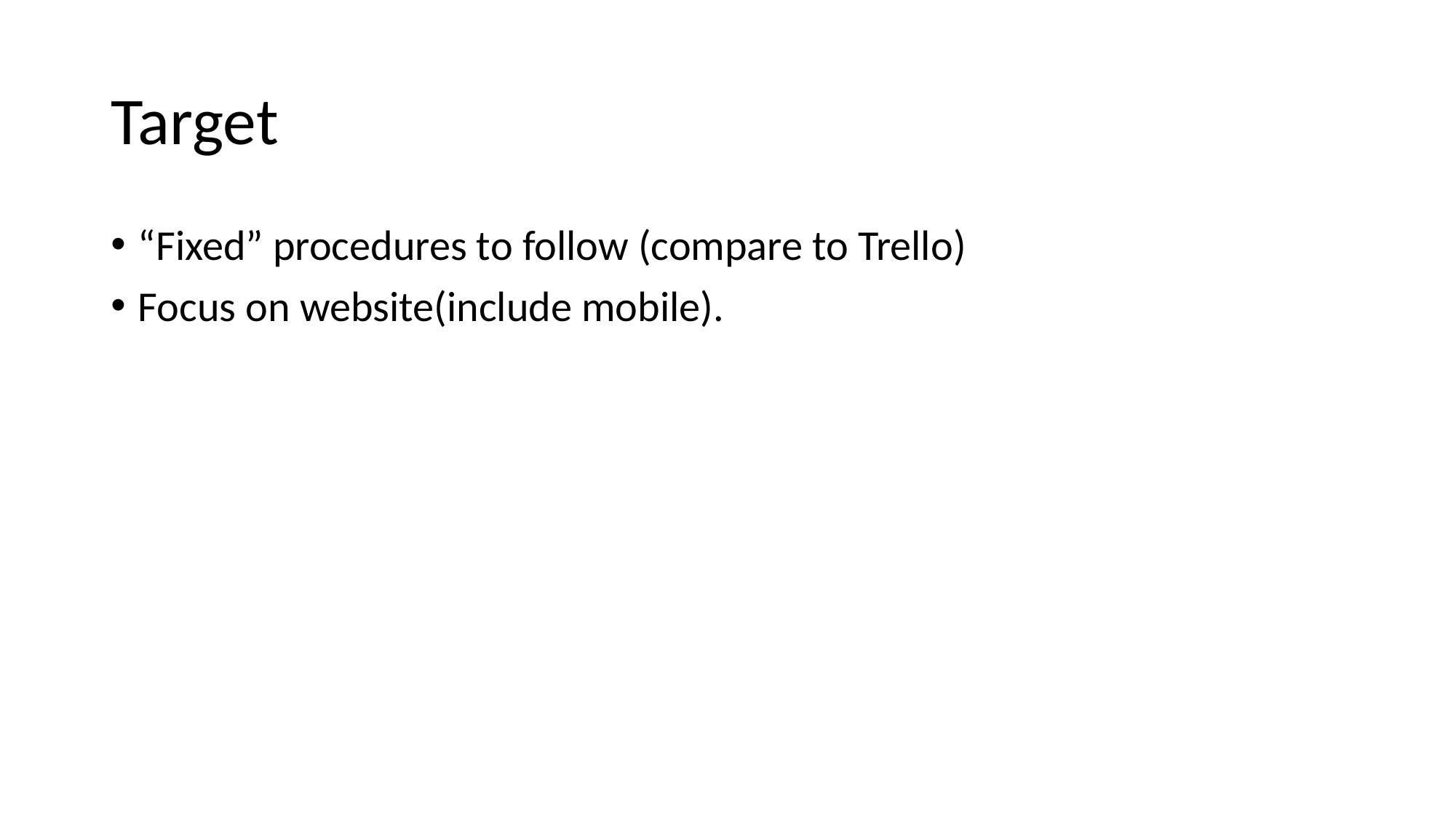

# Target
“Fixed” procedures to follow (compare to Trello)
Focus on website(include mobile).